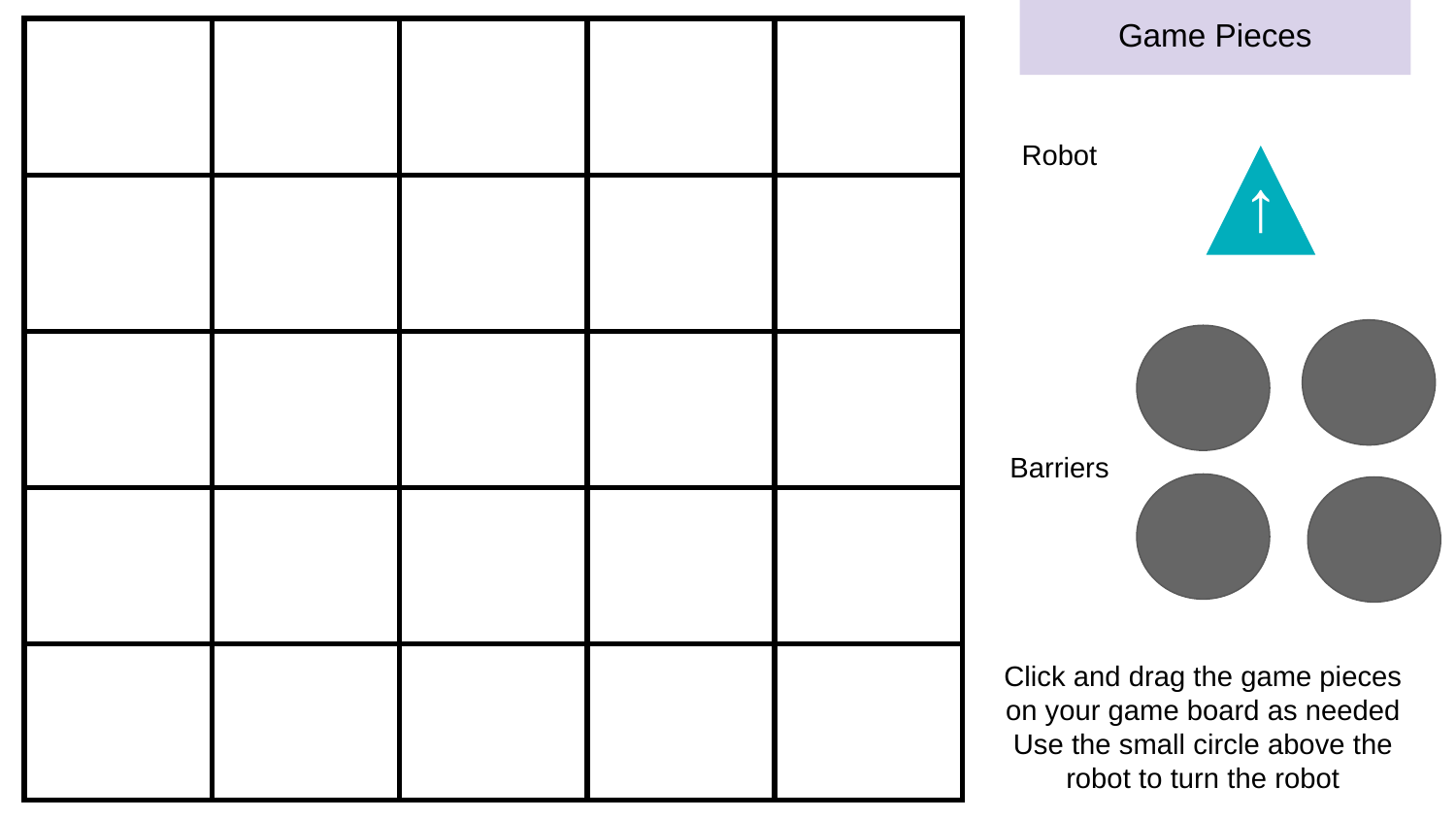

Game Pieces
|  |  |  |  |  |
| --- | --- | --- | --- | --- |
|  |  |  |  |  |
|  |  |  |  |  |
|  |  |  |  |  |
|  |  |  |  |  |
Robot
↑

Barriers

Click and drag the game pieces on your game board as needed
Use the small circle above the robot to turn the robot